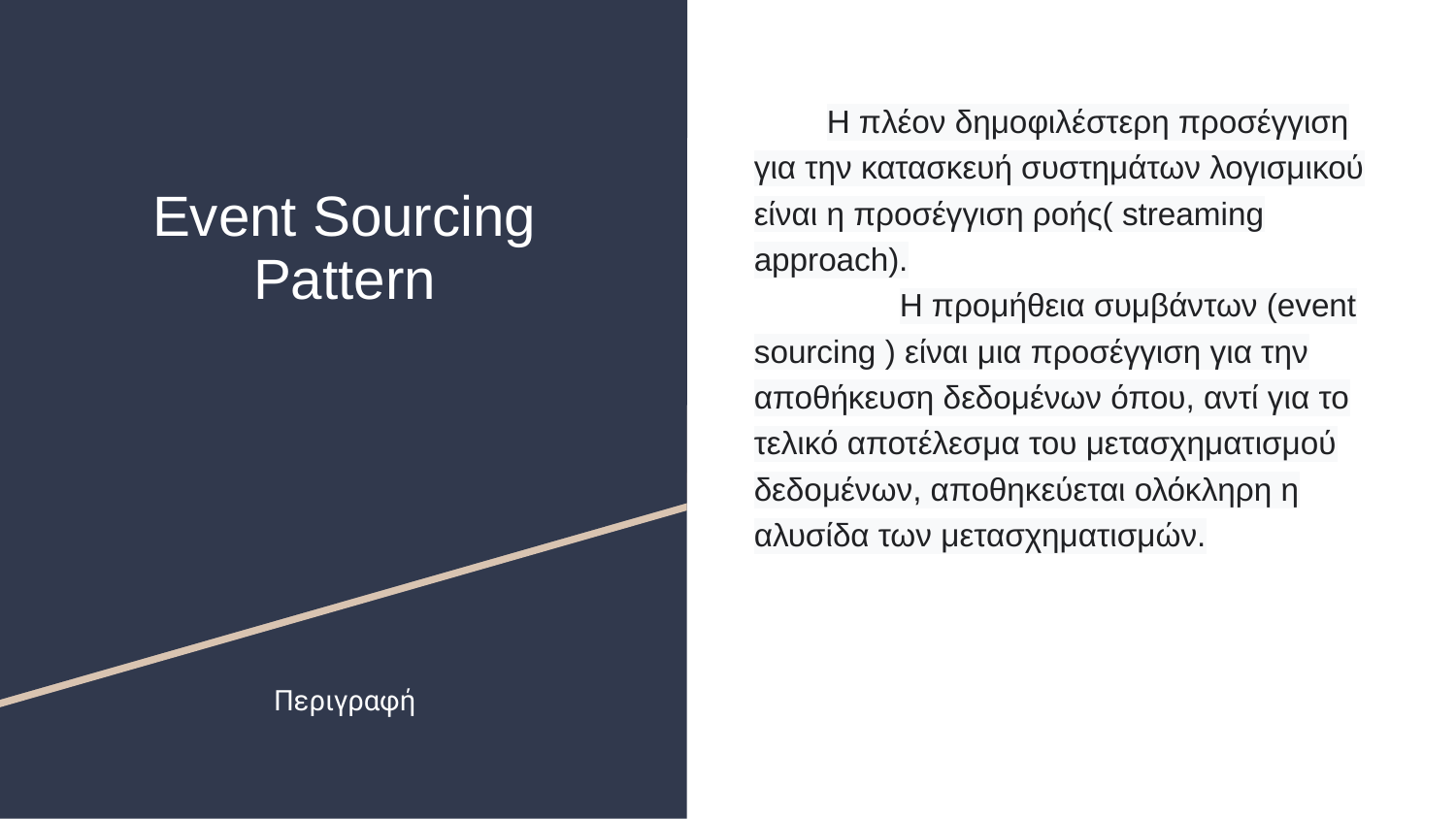

# Event Sourcing Pattern

Η πλέον δημοφιλέστερη προσέγγιση για την κατασκευή συστημάτων λογισμικού είναι η προσέγγιση ροής( streaming approach).
	Η προμήθεια συμβάντων (event sourcing ) είναι μια προσέγγιση για την αποθήκευση δεδομένων όπου, αντί για το τελικό αποτέλεσμα του μετασχηματισμού δεδομένων, αποθηκεύεται ολόκληρη η αλυσίδα των μετασχηματισμών.

Περιγραφή